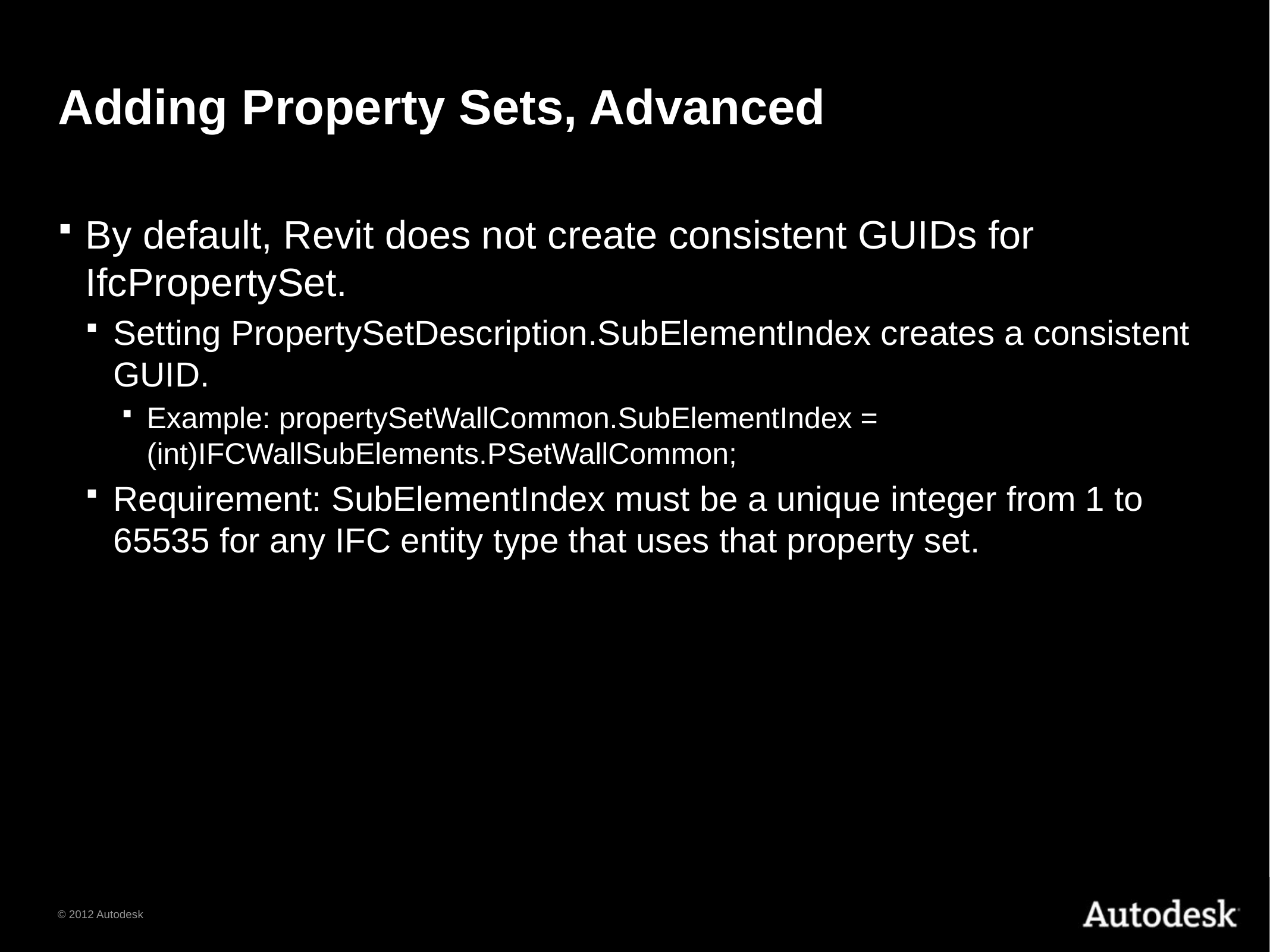

# Adding Property Sets, Advanced
By default, Revit does not create consistent GUIDs for IfcPropertySet.
Setting PropertySetDescription.SubElementIndex creates a consistent GUID.
Example: propertySetWallCommon.SubElementIndex = (int)IFCWallSubElements.PSetWallCommon;
Requirement: SubElementIndex must be a unique integer from 1 to 65535 for any IFC entity type that uses that property set.